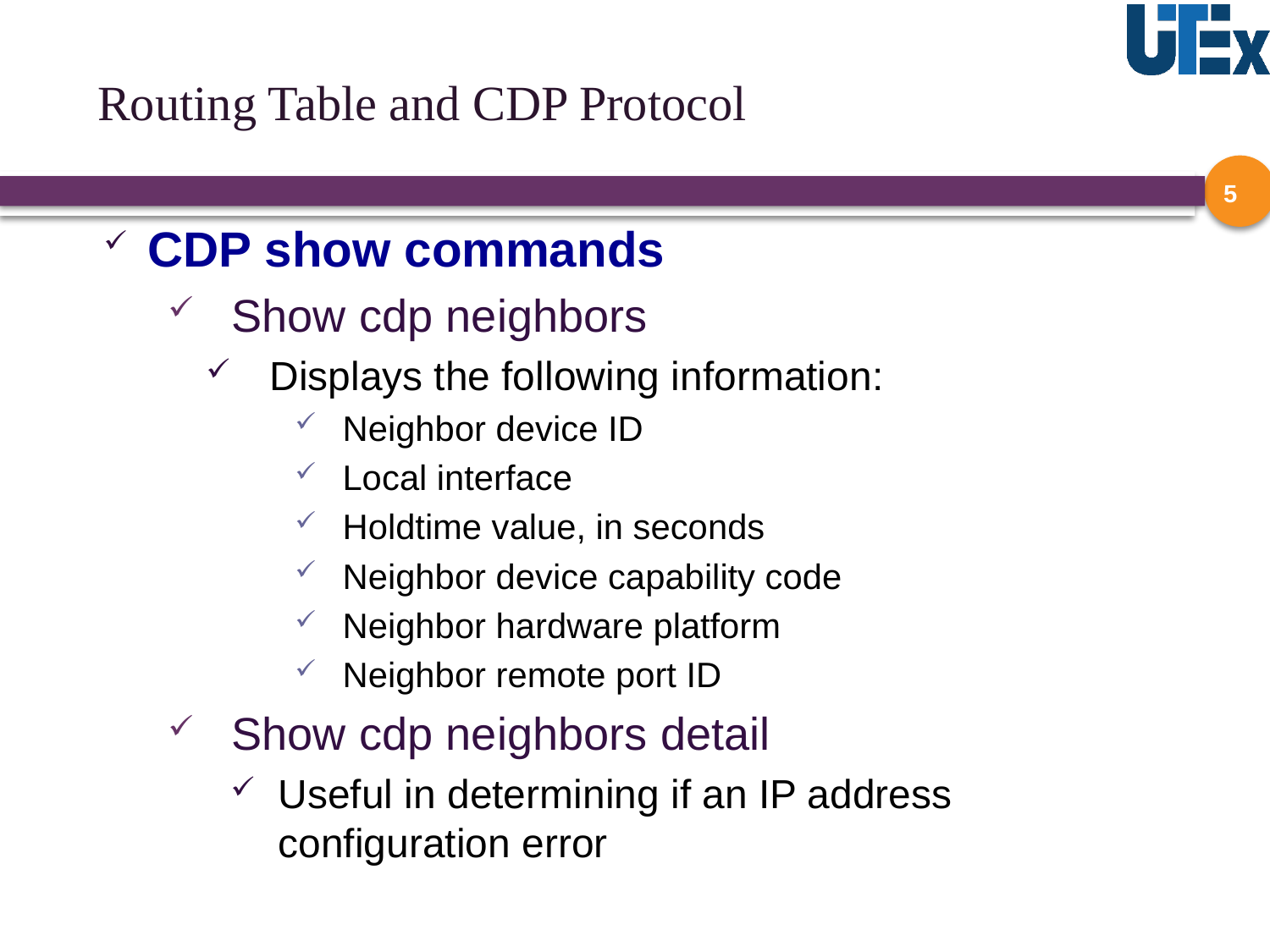

# Routing Table and CDP Protocol
5
CDP show commands
Show cdp neighbors
Displays the following information:
Neighbor device ID
Local interface
Holdtime value, in seconds
Neighbor device capability code
Neighbor hardware platform
Neighbor remote port ID
Show cdp neighbors detail
Useful in determining if an IP address configuration error